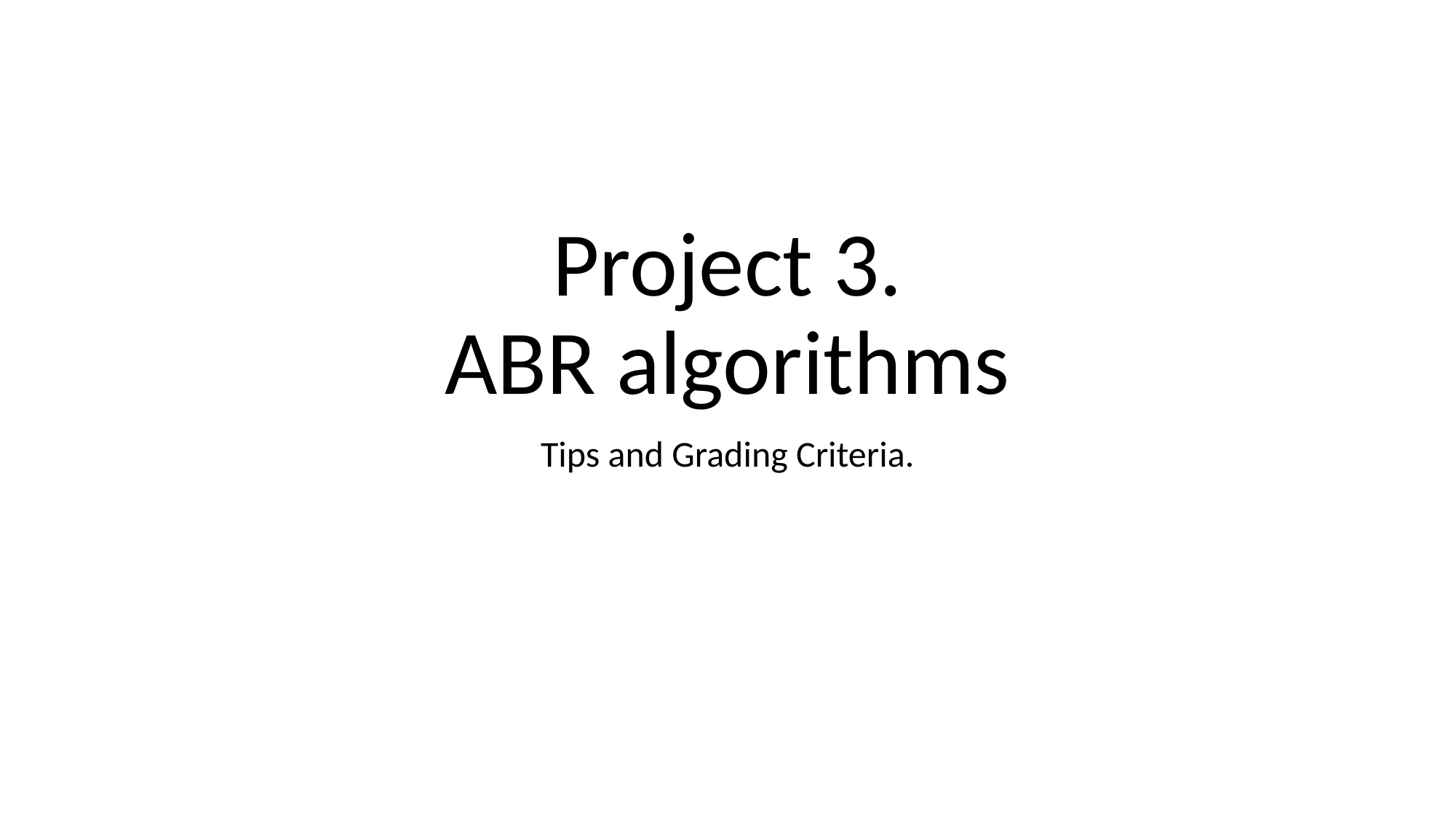

# Project 3. ABR algorithms
Tips and Grading Criteria.